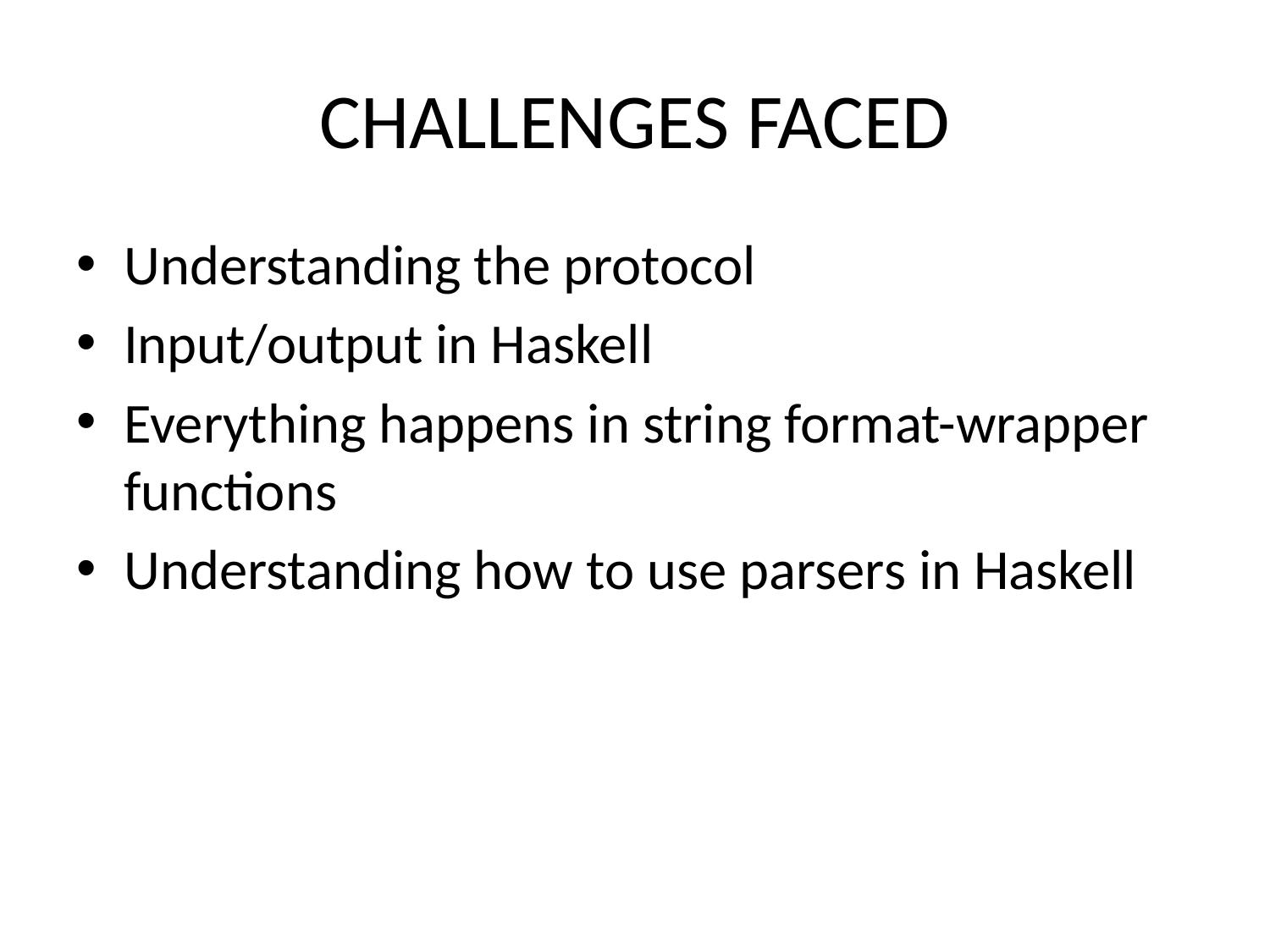

# CHALLENGES FACED
Understanding the protocol
Input/output in Haskell
Everything happens in string format-wrapper functions
Understanding how to use parsers in Haskell